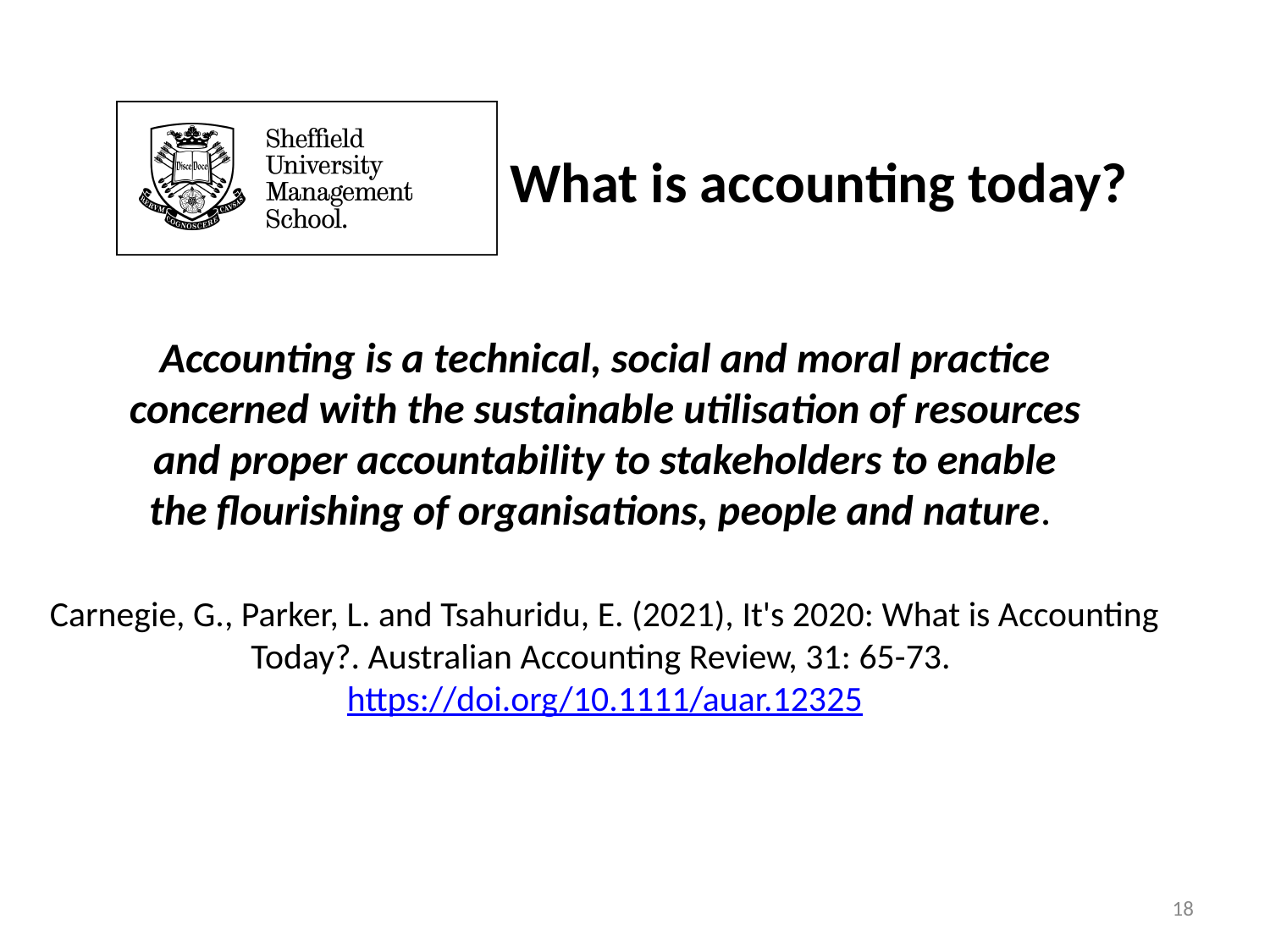

# What is accounting today?
Accounting is a technical, social and moral practice
concerned with the sustainable utilisation of resources
and proper accountability to stakeholders to enable
the flourishing of organisations, people and nature.
Carnegie, G., Parker, L. and Tsahuridu, E. (2021), It's 2020: What is Accounting Today?. Australian Accounting Review, 31: 65-73. https://doi.org/10.1111/auar.12325
18